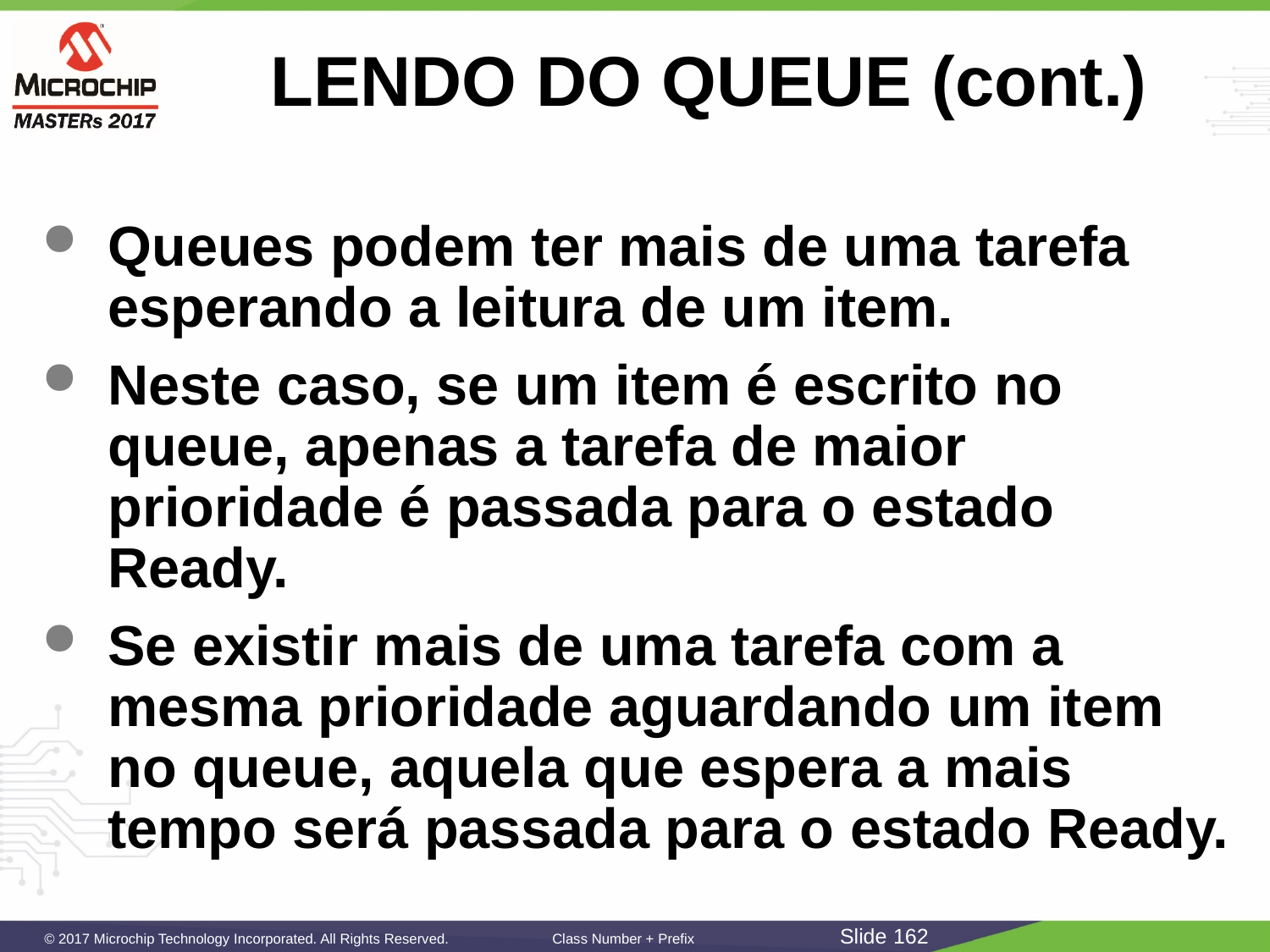

# LENDO DO QUEUE (cont.)
Queues podem ter mais de uma tarefa esperando a leitura de um item.
Neste caso, se um item é escrito no queue, apenas a tarefa de maior prioridade é passada para o estado Ready.
Se existir mais de uma tarefa com a mesma prioridade aguardando um item no queue, aquela que espera a mais tempo será passada para o estado Ready.